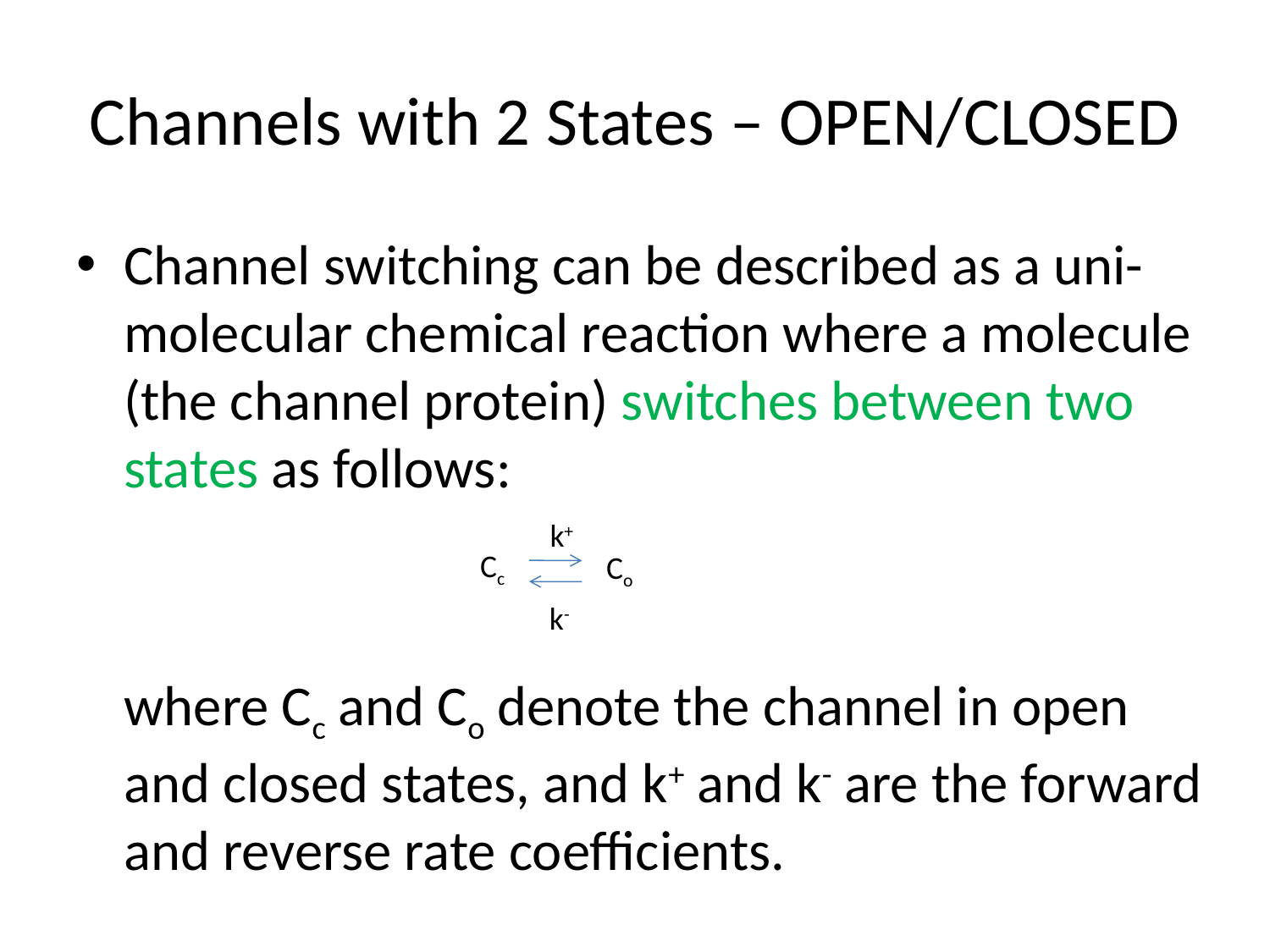

# Channels with 2 States – OPEN/CLOSED
Channel switching can be described as a uni-molecular chemical reaction where a molecule (the channel protein) switches between two states as follows:

	where Cc and Co denote the channel in open and closed states, and k+ and k- are the forward and reverse rate coefficients.
 k+
Cc
Co
 k-